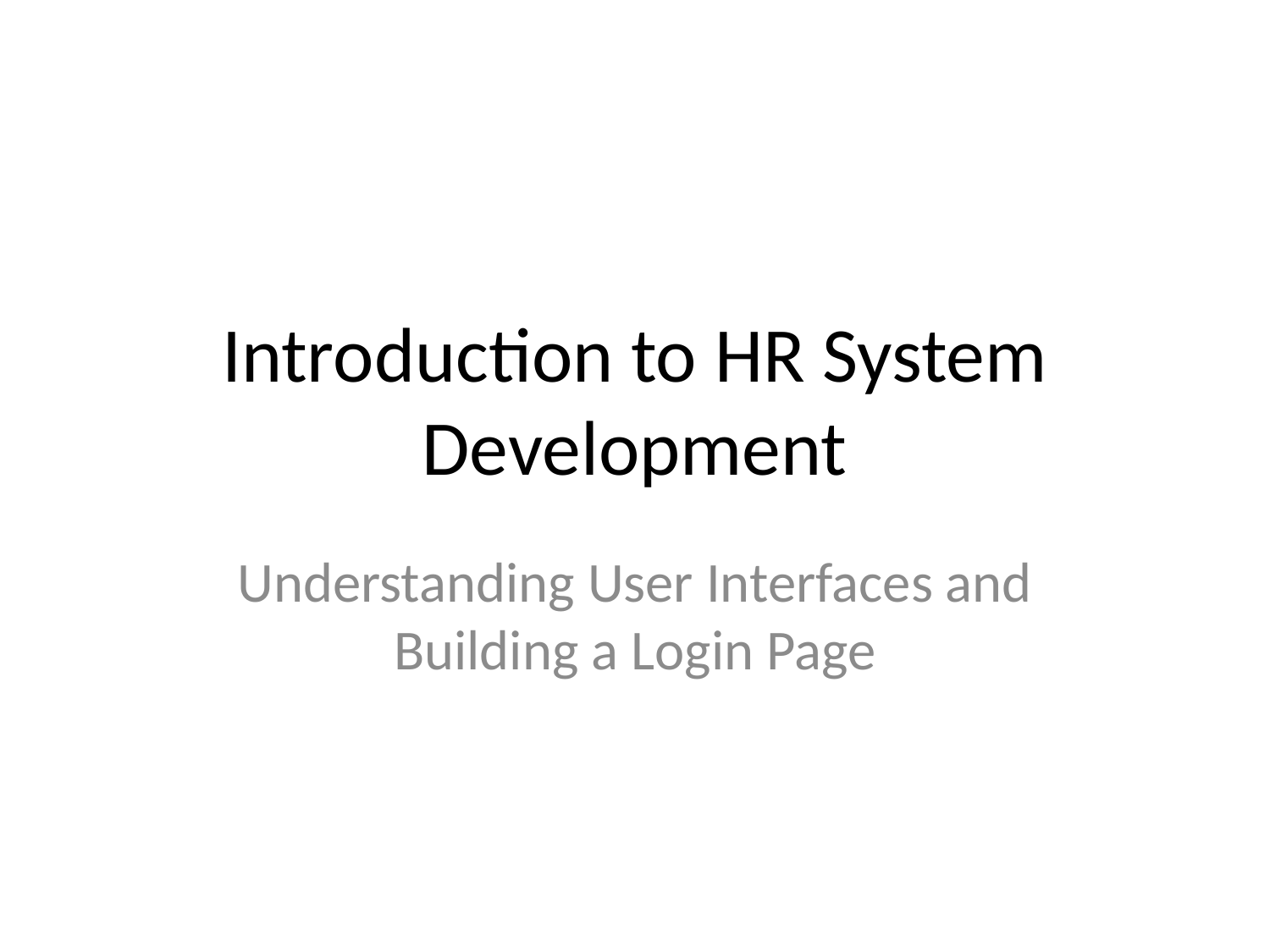

# Introduction to HR System Development
Understanding User Interfaces and Building a Login Page